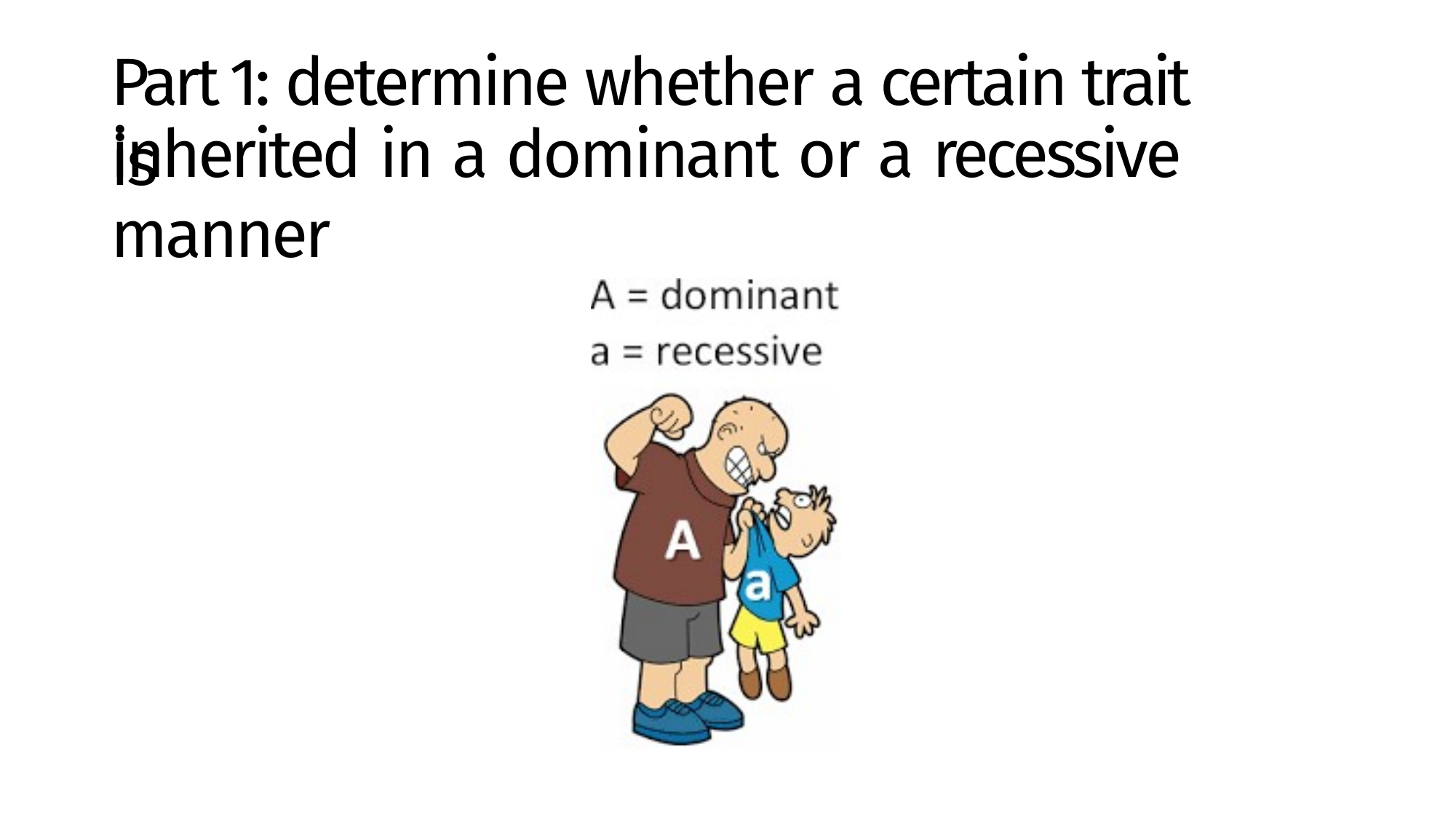

Part 1: determine whether a certain trait is
inherited in a dominant or a recessive manner